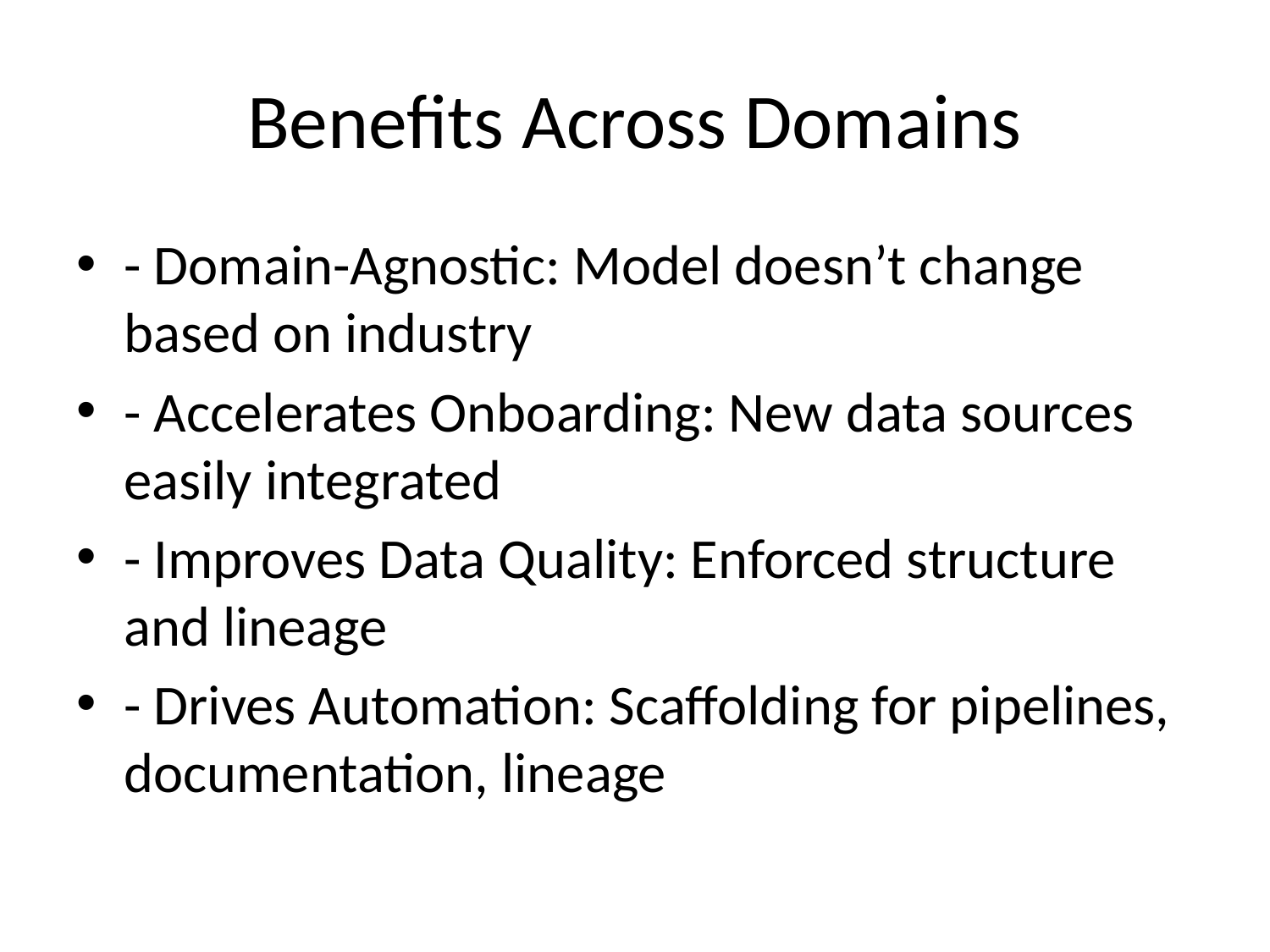

# Benefits Across Domains
- Domain-Agnostic: Model doesn’t change based on industry
- Accelerates Onboarding: New data sources easily integrated
- Improves Data Quality: Enforced structure and lineage
- Drives Automation: Scaffolding for pipelines, documentation, lineage